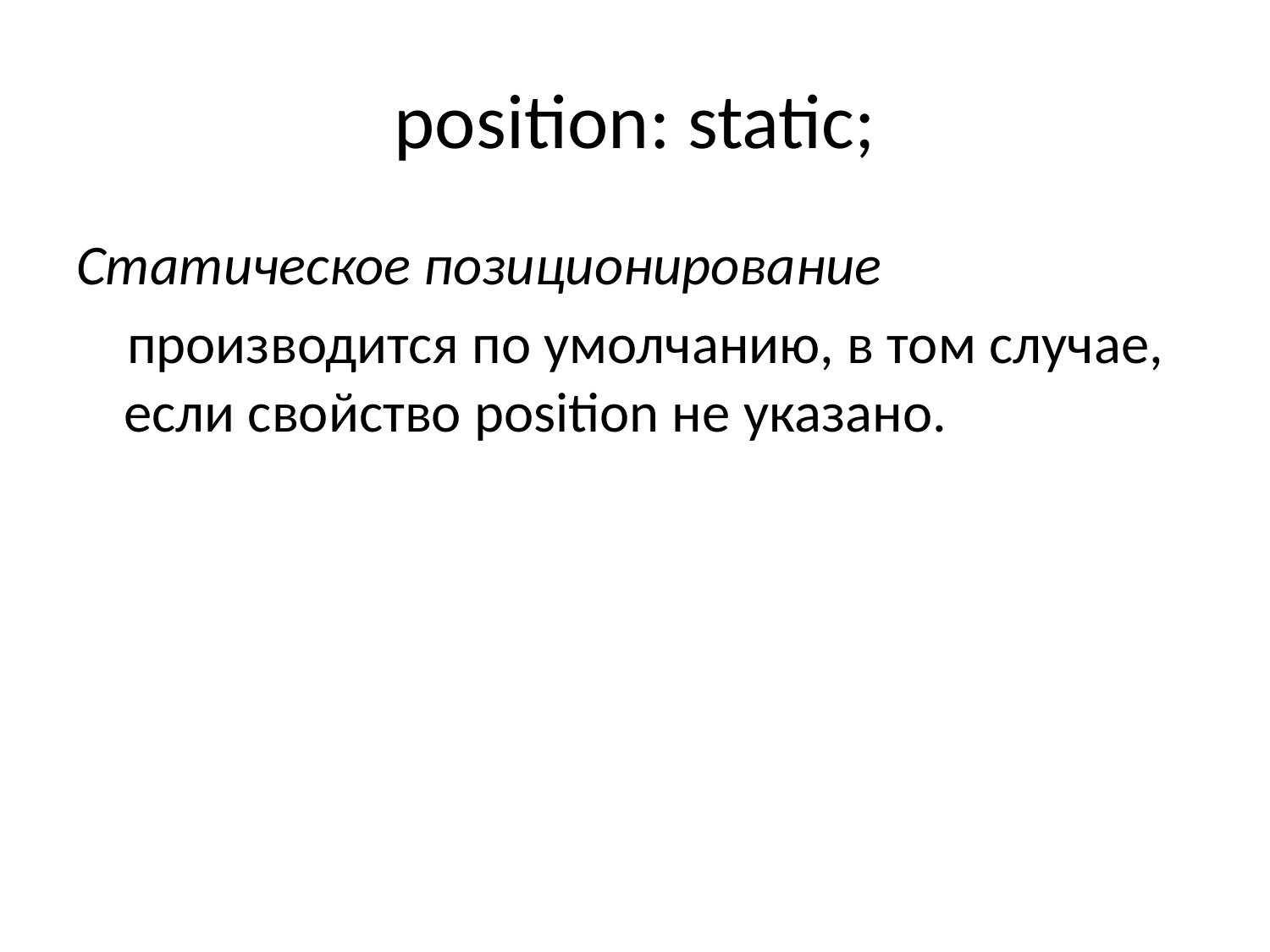

# position: static;
Статическое позиционирование
    производится по умолчанию, в том случае, если свойство position не указано.